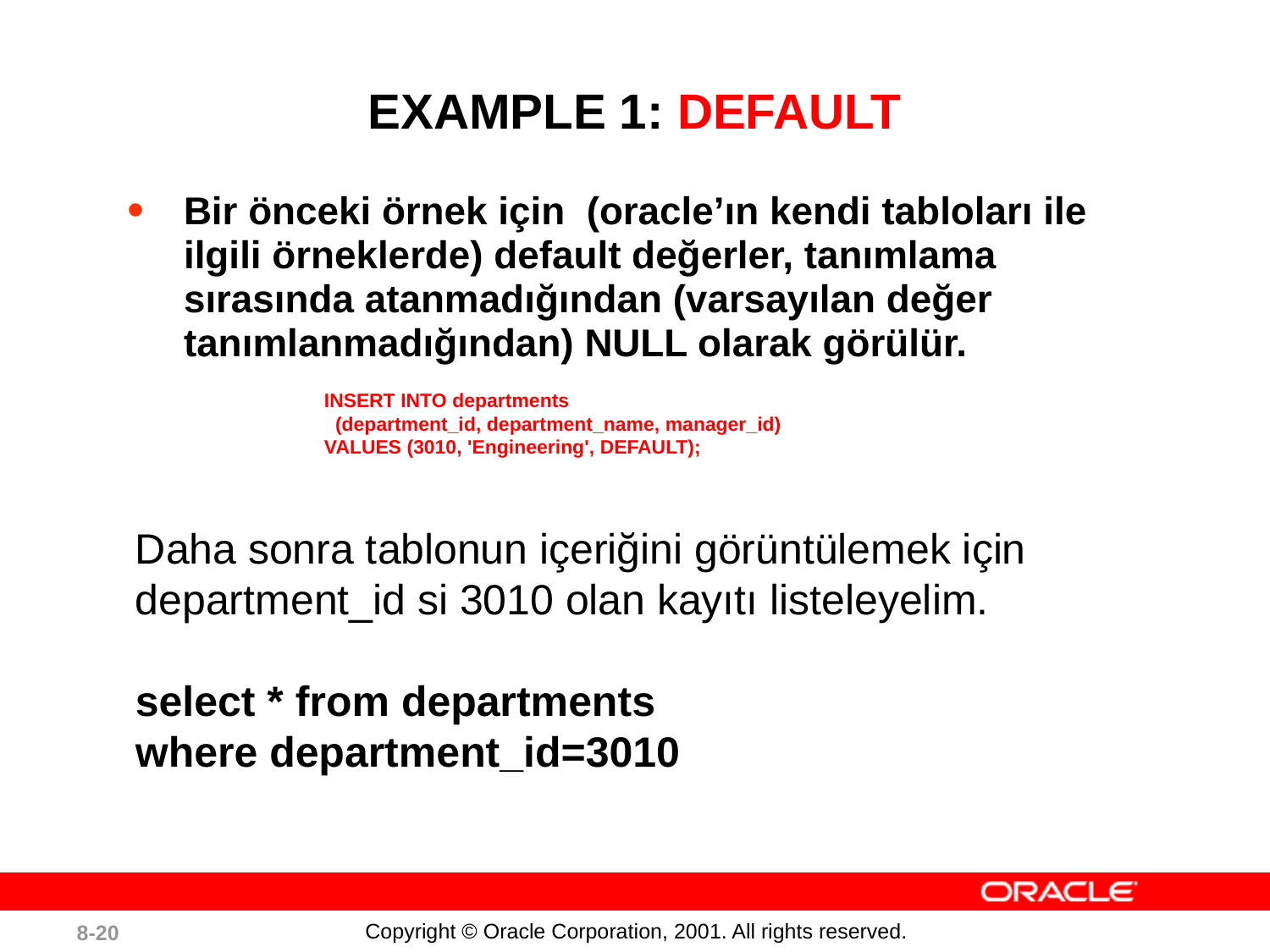

# EXAMPLE 1: DEFAULT
Bir önceki örnek için  (oracle’ın kendi tabloları ile ilgili örneklerde) default değerler, tanımlama sırasında atanmadığından (varsayılan değer tanımlanmadığından) NULL olarak görülür.
INSERT INTO departments
  (department_id, department_name, manager_id)
VALUES (3010, 'Engineering', DEFAULT);
Daha sonra tablonun içeriğini görüntülemek için department_id si 3010 olan kayıtı listeleyelim.

select * from departments
where department_id=3010